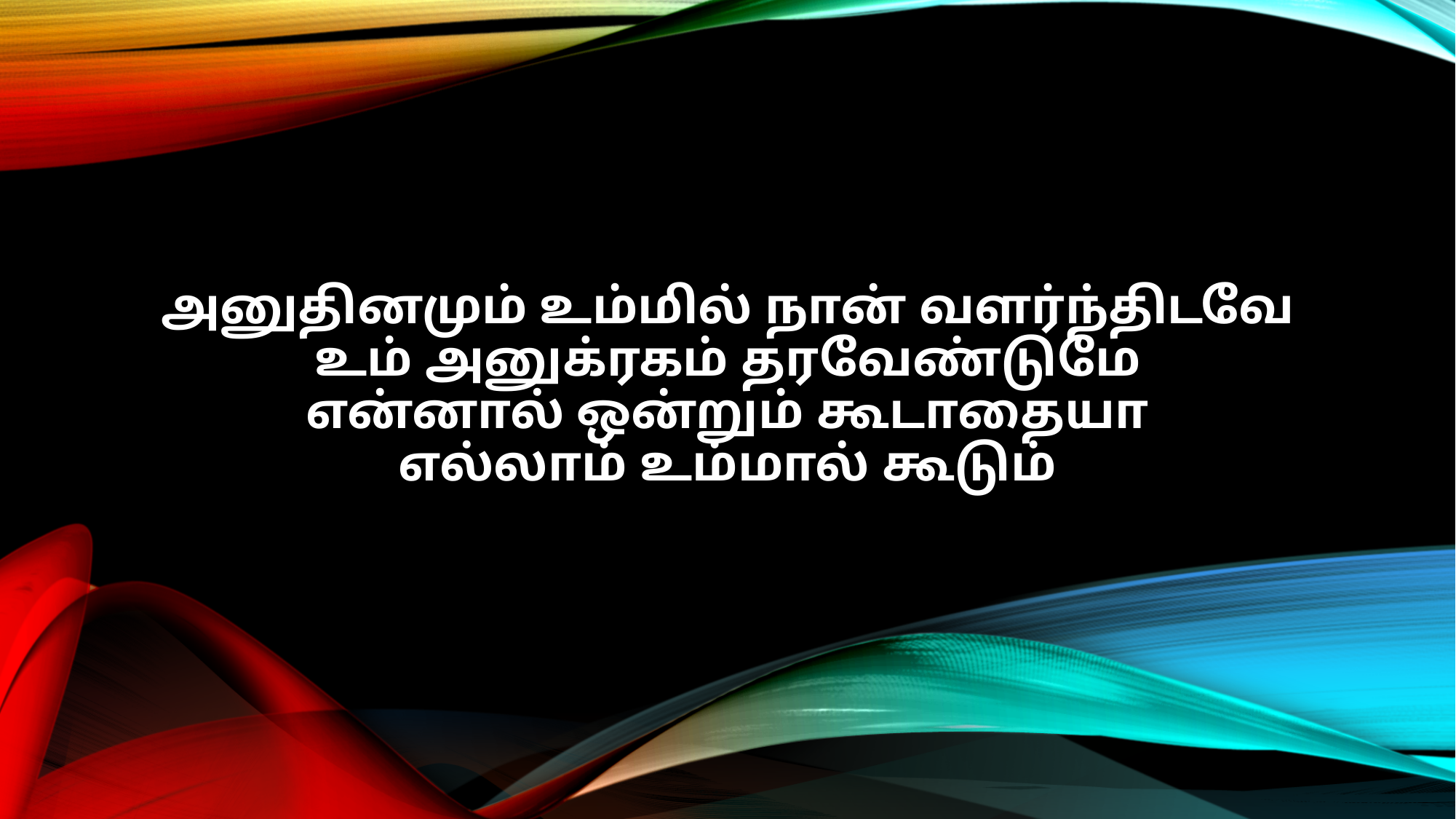

அனுதினமும் உம்மில் நான் வளர்ந்திடவே
உம் அனுக்ரகம் தரவேண்டுமே
என்னால் ஒன்றும் கூடாதையா
எல்லாம் உம்மால் கூடும்